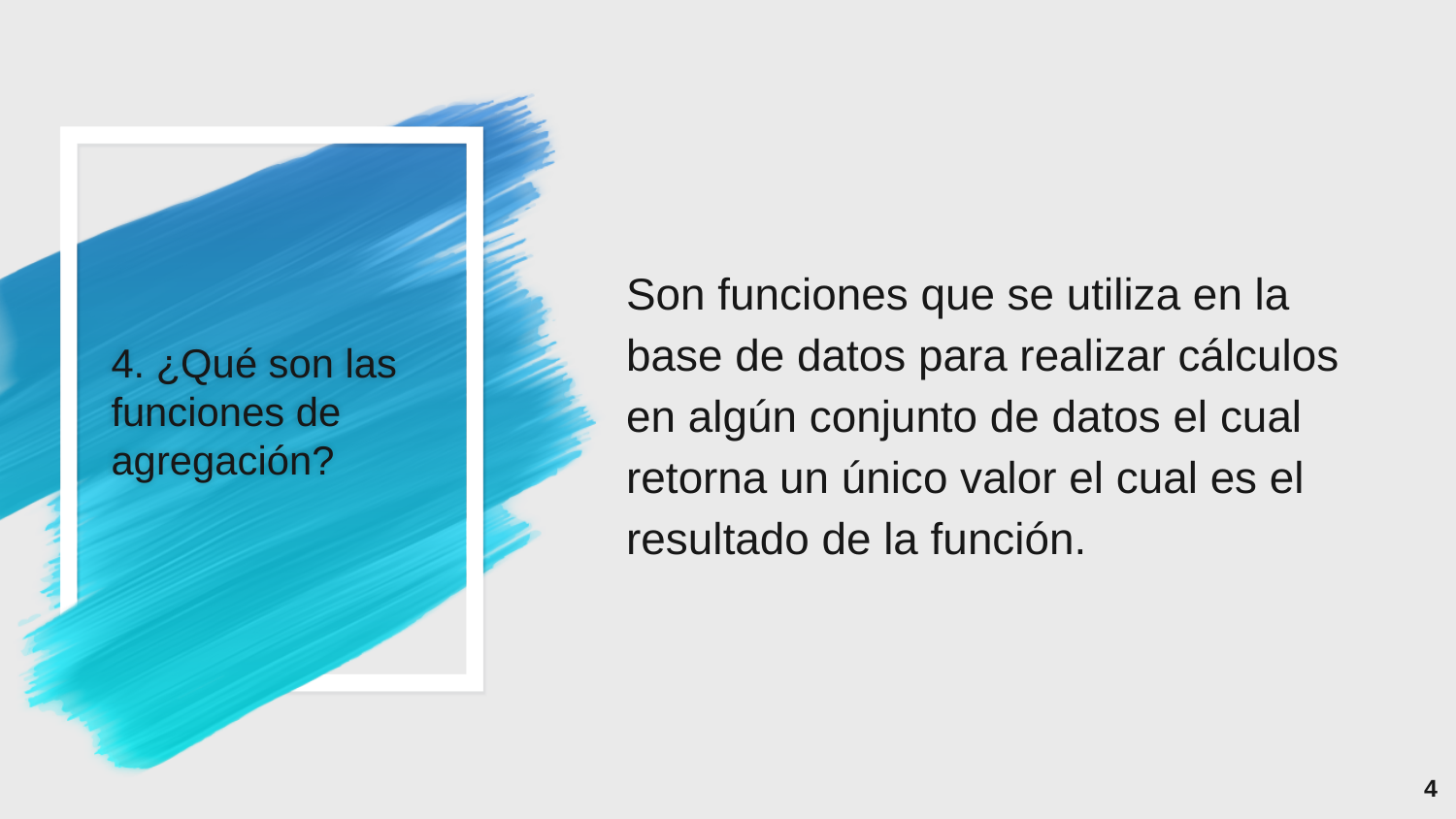

Son funciones que se utiliza en la base de datos para realizar cálculos en algún conjunto de datos el cual retorna un único valor el cual es el resultado de la función.
# 4. ¿Qué son las funciones de agregación?
4